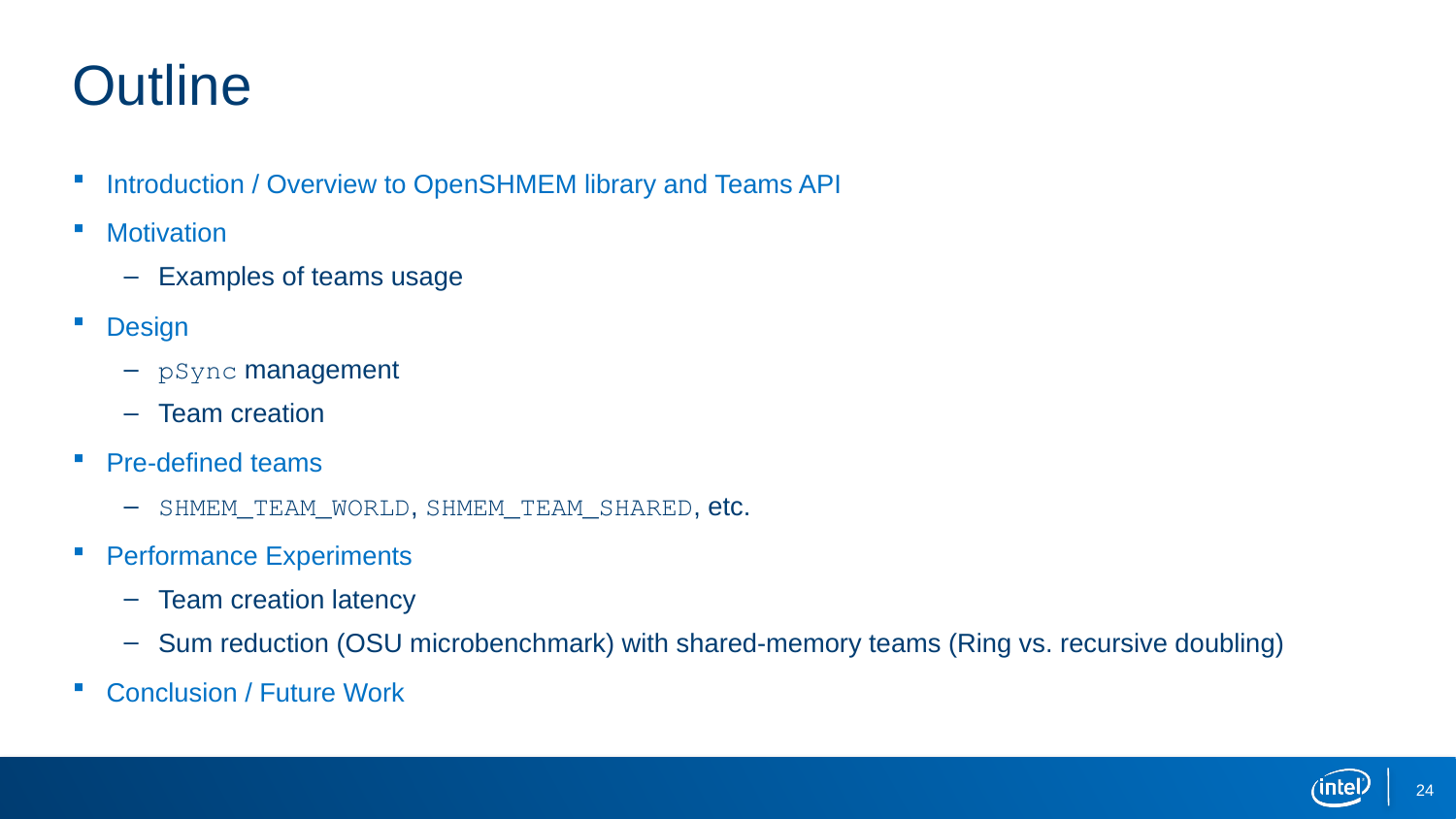

# Outline
Introduction / Overview to OpenSHMEM library and Teams API
Motivation
Examples of teams usage
Design
pSync management
Team creation
Pre-defined teams
SHMEM_TEAM_WORLD, SHMEM_TEAM_SHARED, etc.
Performance Experiments
Team creation latency
Sum reduction (OSU microbenchmark) with shared-memory teams (Ring vs. recursive doubling)
Conclusion / Future Work

24